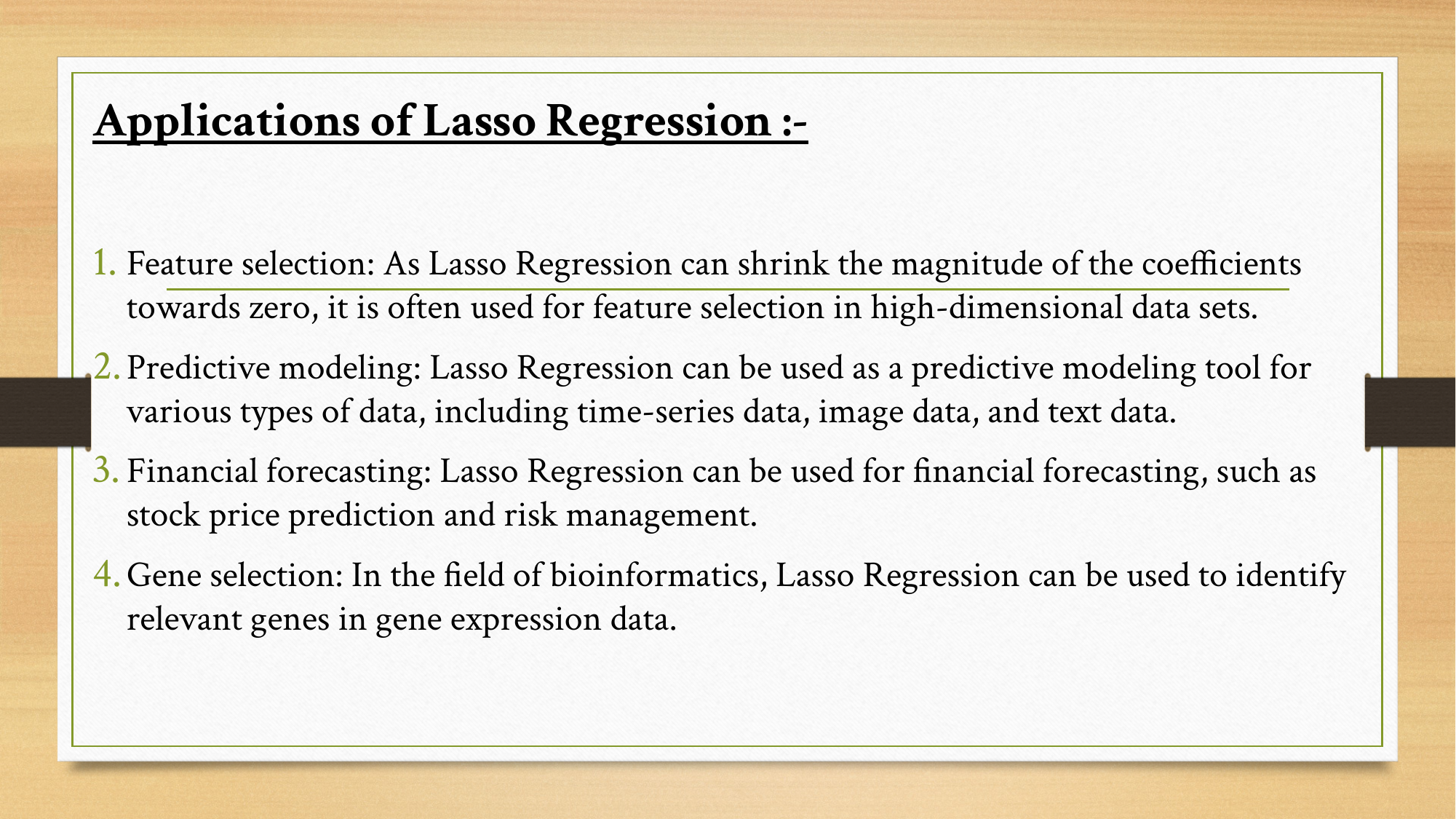

Applications of Lasso Regression :-

Feature selection: As Lasso Regression can shrink the magnitude of the coefficients towards zero, it is often used for feature selection in high-dimensional data sets.
Predictive modeling: Lasso Regression can be used as a predictive modeling tool for various types of data, including time-series data, image data, and text data.
Financial forecasting: Lasso Regression can be used for financial forecasting, such as stock price prediction and risk management.
Gene selection: In the field of bioinformatics, Lasso Regression can be used to identify relevant genes in gene expression data.